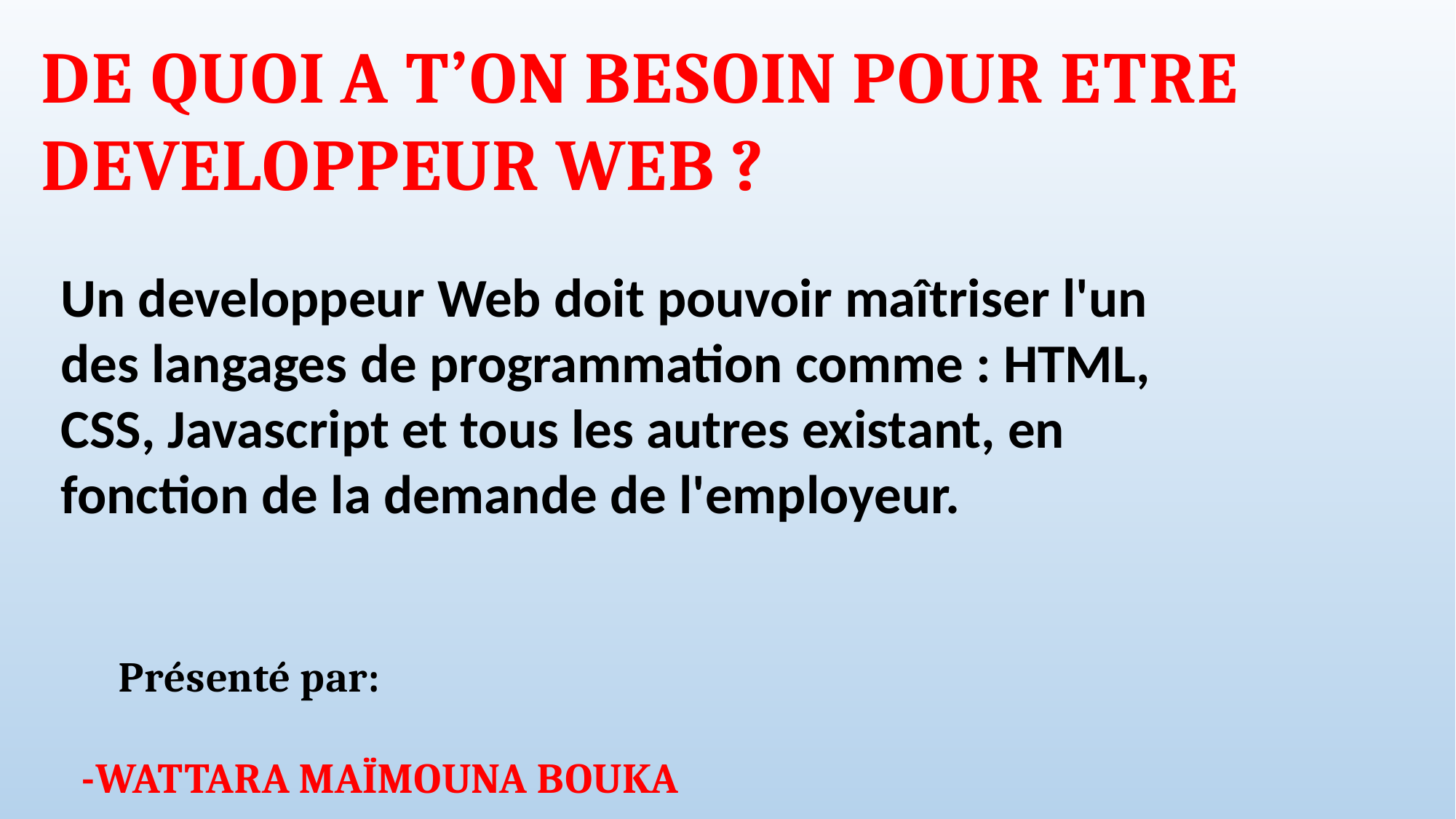

DE QUOI A T’ON BESOIN POUR ETRE DEVELOPPEUR WEB ?

Un developpeur Web doit pouvoir maîtriser l'un des langages de programmation comme : HTML, CSS, Javascript et tous les autres existant, en fonction de la demande de l'employeur.
    Présenté par:

-WATTARA MAÏMOUNA BOUKA